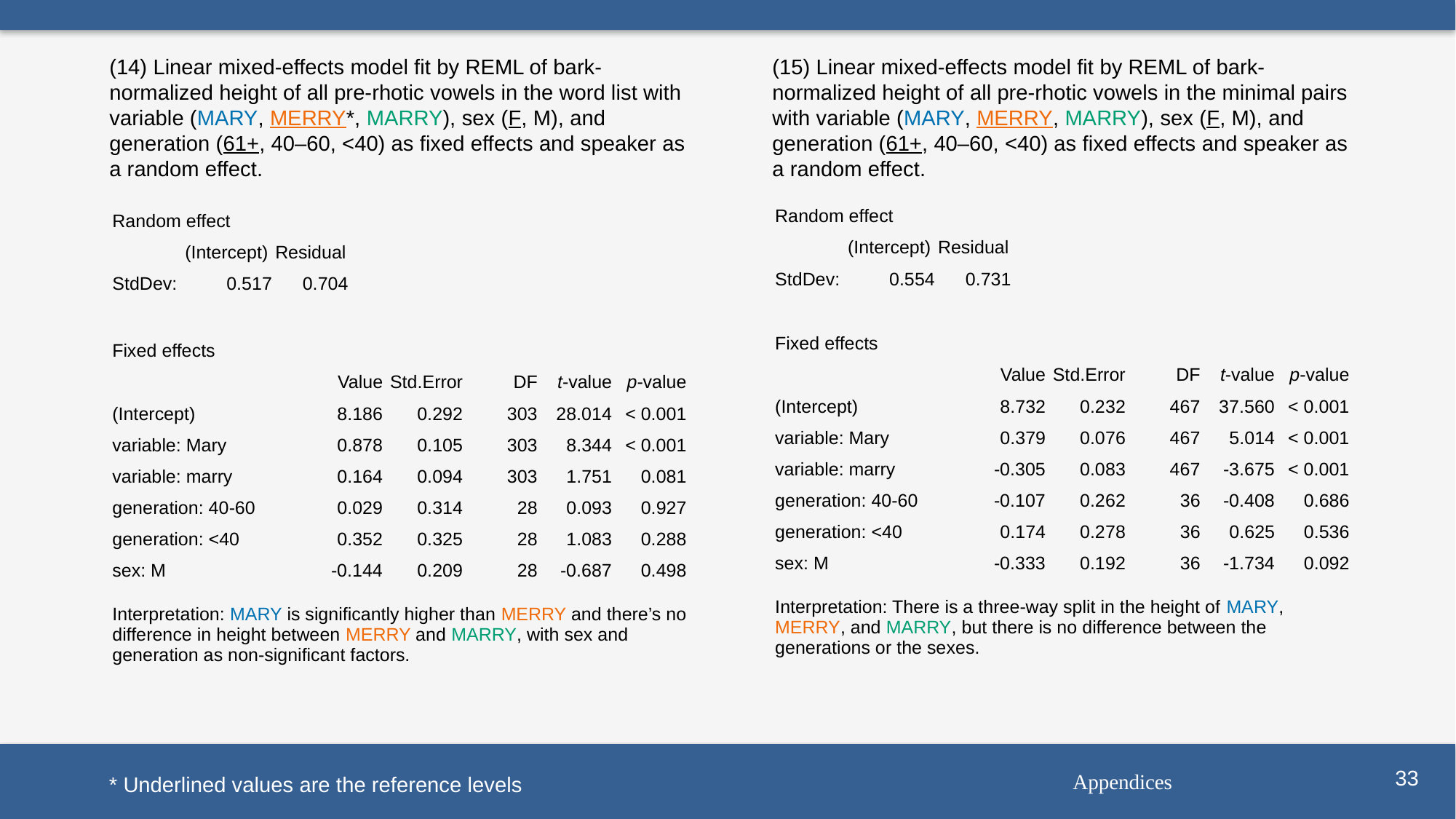

(14) Linear mixed-effects model fit by REML of bark-normalized height of all pre-rhotic vowels in the word list with variable (mary, merry*, marry), sex (F, M), and generation (61+, 40–60, <40) as fixed effects and speaker as a random effect.
(15) Linear mixed-effects model fit by REML of bark-normalized height of all pre-rhotic vowels in the minimal pairs with variable (mary, merry, marry), sex (F, M), and generation (61+, 40–60, <40) as fixed effects and speaker as a random effect.
| Random effect |  |  |
| --- | --- | --- |
|  | (Intercept) | Residual |
| StdDev: | 0.554 | 0.731 |
| Random effect |  |  |
| --- | --- | --- |
|  | (Intercept) | Residual |
| StdDev: | 0.517 | 0.704 |
| Fixed effects |  |  |  |  |  |
| --- | --- | --- | --- | --- | --- |
|  | Value | Std.Error | DF | t-value | p-value |
| (Intercept) | 8.732 | 0.232 | 467 | 37.560 | < 0.001 |
| variable: Mary | 0.379 | 0.076 | 467 | 5.014 | < 0.001 |
| variable: marry | -0.305 | 0.083 | 467 | -3.675 | < 0.001 |
| generation: 40-60 | -0.107 | 0.262 | 36 | -0.408 | 0.686 |
| generation: <40 | 0.174 | 0.278 | 36 | 0.625 | 0.536 |
| sex: M | -0.333 | 0.192 | 36 | -1.734 | 0.092 |
| Interpretation: There is a three-way split in the height of mary, merry, and marry, but there is no difference between the generations or the sexes. |  |  |  |  |  |
| Fixed effects |  |  |  |  |  |
| --- | --- | --- | --- | --- | --- |
|  | Value | Std.Error | DF | t-value | p-value |
| (Intercept) | 8.186 | 0.292 | 303 | 28.014 | < 0.001 |
| variable: Mary | 0.878 | 0.105 | 303 | 8.344 | < 0.001 |
| variable: marry | 0.164 | 0.094 | 303 | 1.751 | 0.081 |
| generation: 40-60 | 0.029 | 0.314 | 28 | 0.093 | 0.927 |
| generation: <40 | 0.352 | 0.325 | 28 | 1.083 | 0.288 |
| sex: M | -0.144 | 0.209 | 28 | -0.687 | 0.498 |
| Interpretation: mary is significantly higher than merry and there’s no difference in height between merry and marry, with sex and generation as non-significant factors. |  |  |  |  |  |
Appendices
33
* Underlined values are the reference levels